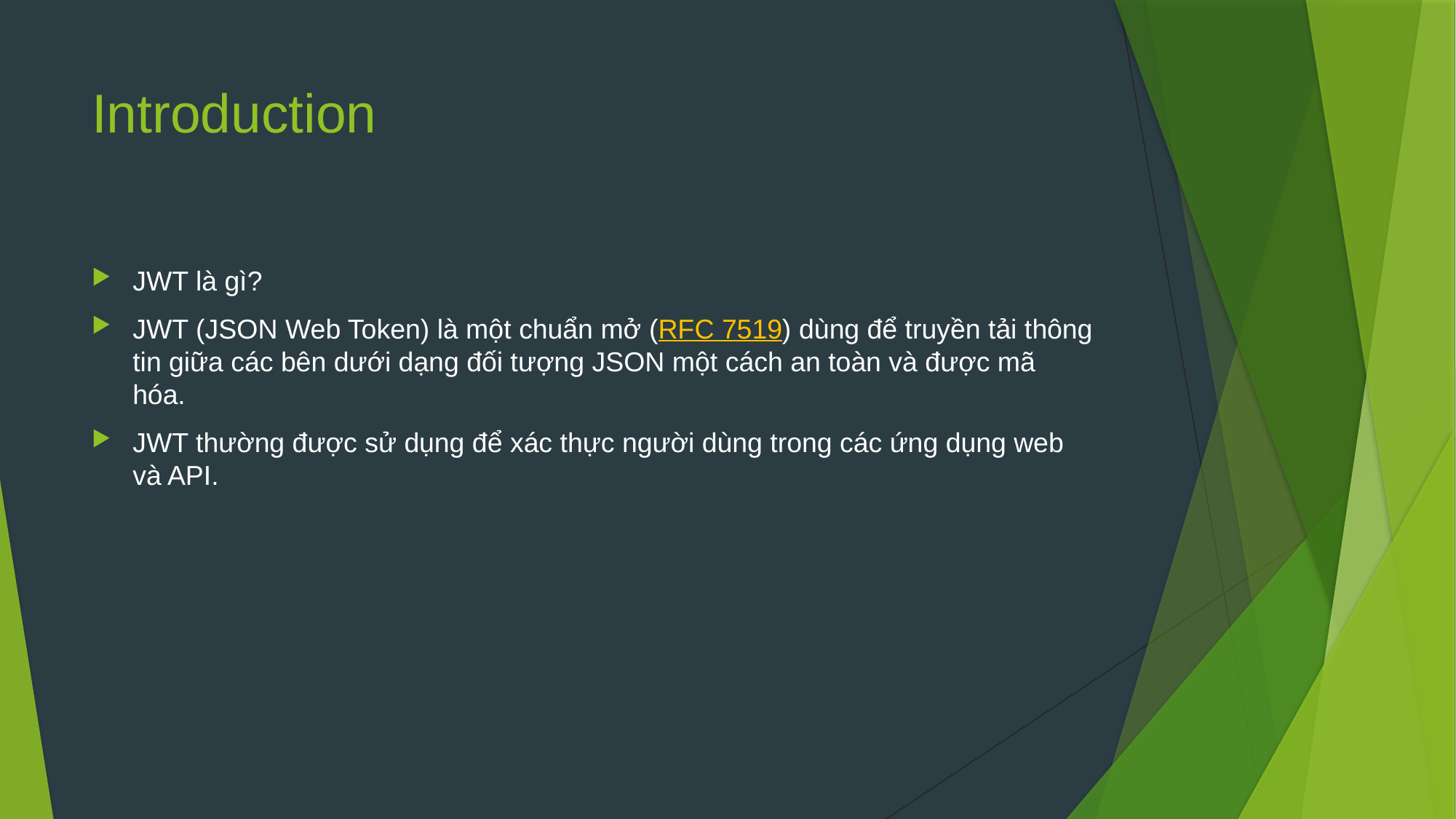

# Introduction
JWT là gì?
JWT (JSON Web Token) là một chuẩn mở (RFC 7519) dùng để truyền tải thông tin giữa các bên dưới dạng đối tượng JSON một cách an toàn và được mã hóa.
JWT thường được sử dụng để xác thực người dùng trong các ứng dụng web và API.